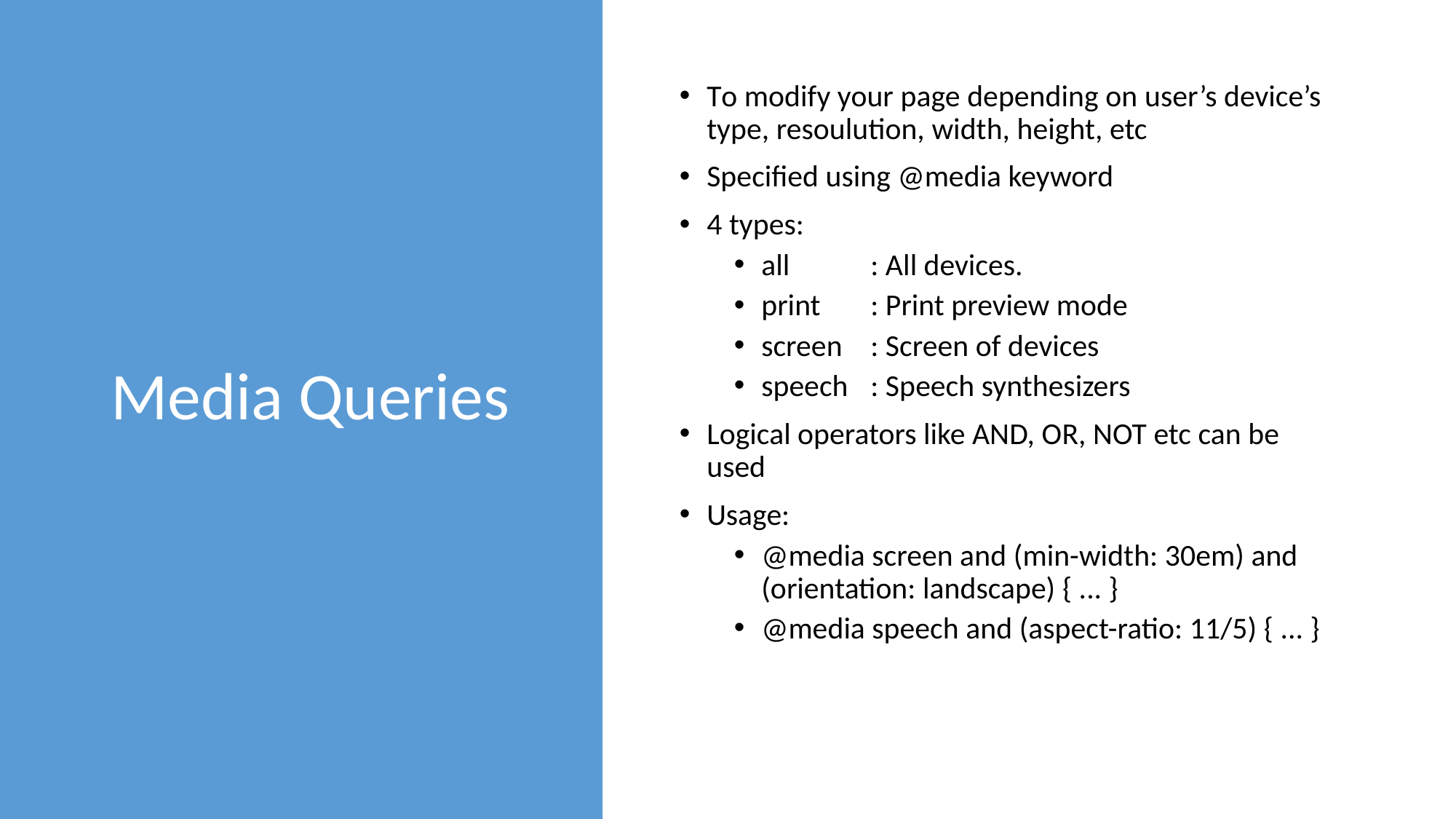

# Media Queries
To modify your page depending on user’s device’s type, resoulution, width, height, etc
Specified using @media keyword
4 types:
all	: All devices.
print	: Print preview mode
screen	: Screen of devices
speech	: Speech synthesizers
Logical operators like AND, OR, NOT etc can be used
Usage:
@media screen and (min-width: 30em) and (orientation: landscape) { ... }
@media speech and (aspect-ratio: 11/5) { ... }